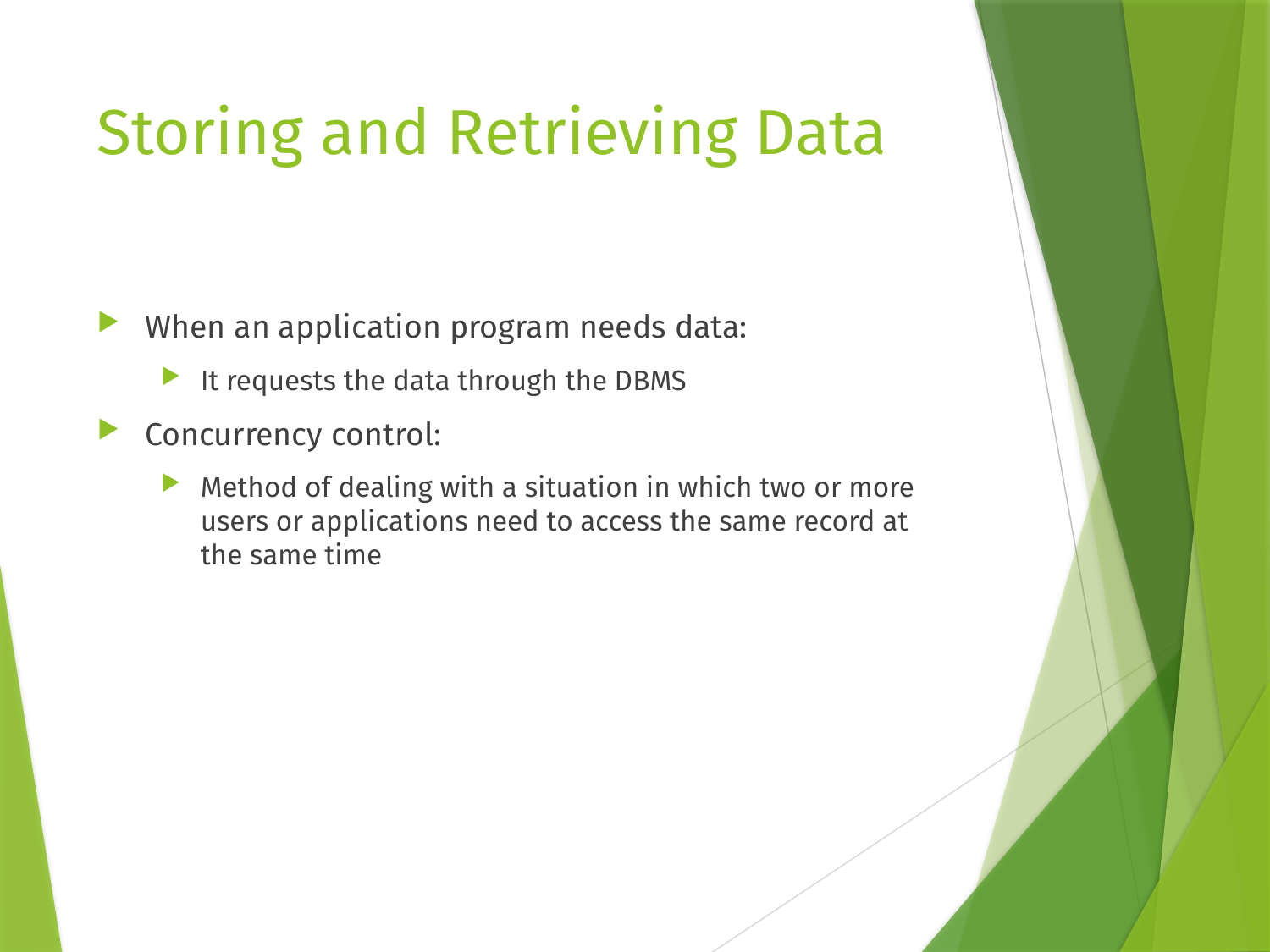

# Storing and Retrieving Data
When an application program needs data:
It requests the data through the DBMS
Concurrency control:
Method of dealing with a situation in which two or more users or applications need to access the same record at the same time